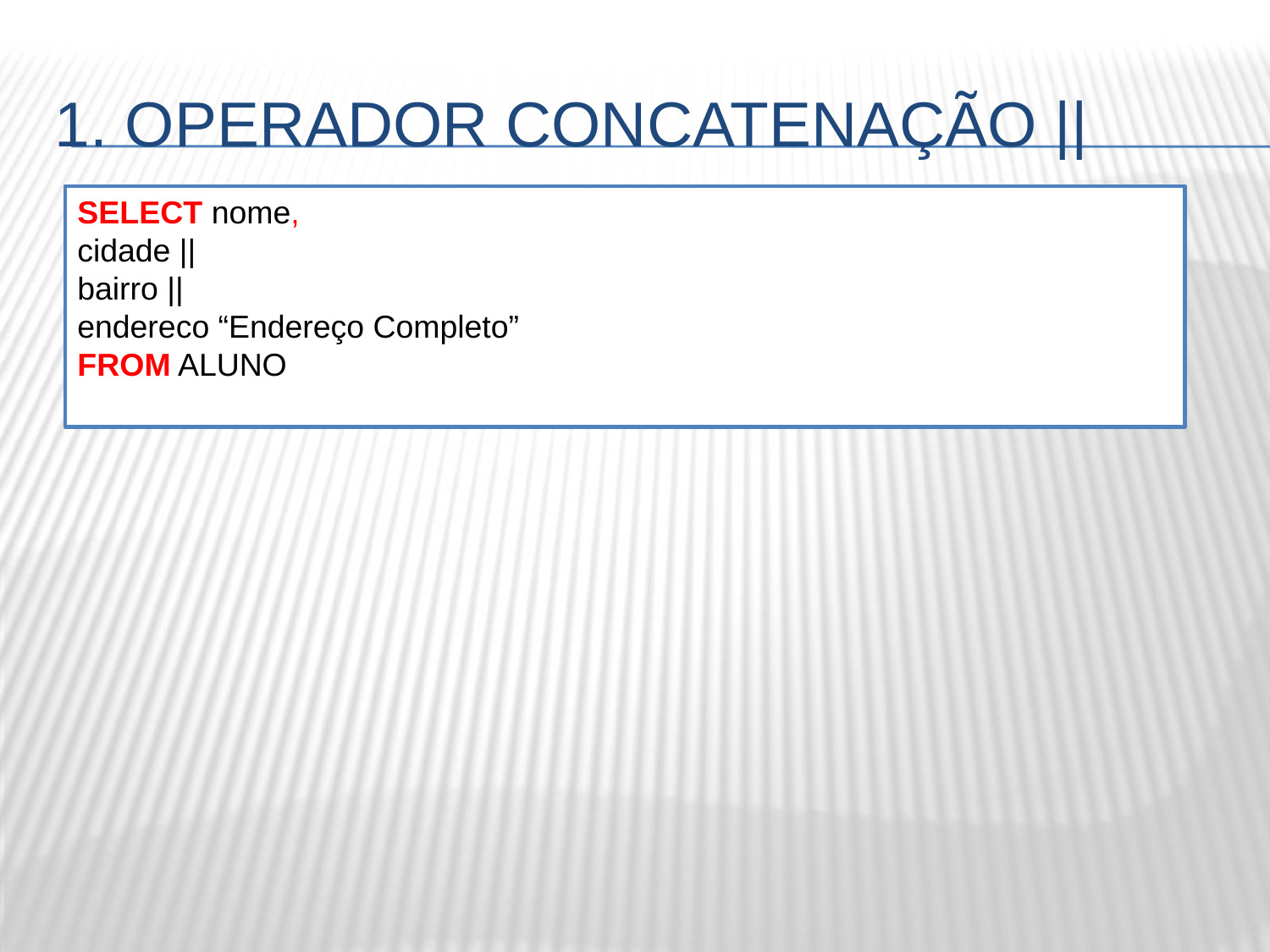

# 1. OPERADOR CONCATENAÇÃo ||
SELECT nome,
cidade ||
bairro ||
endereco “Endereço Completo”
FROM ALUNO